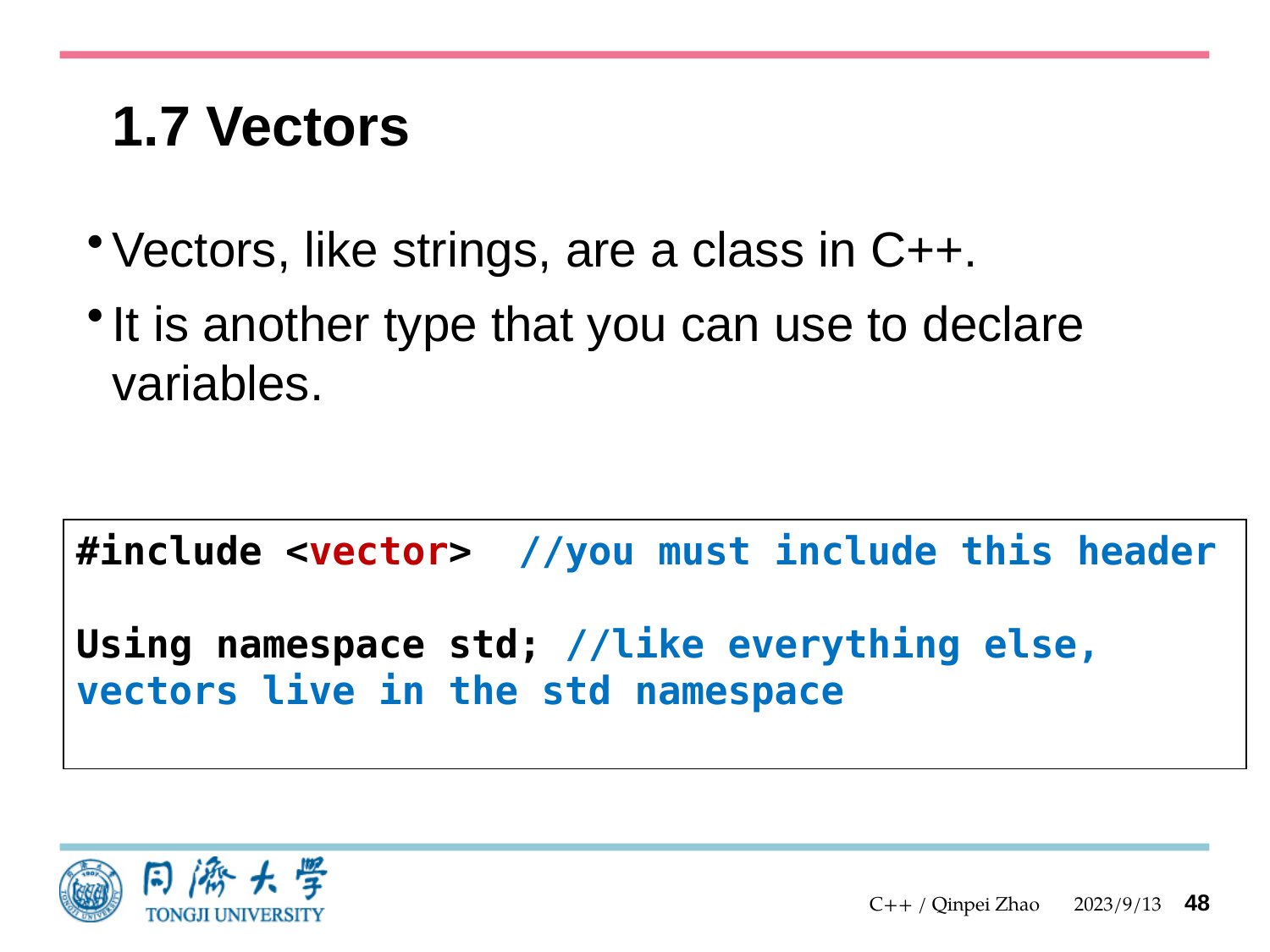

# 1.7 Vectors
Vectors, like strings, are a class in C++.
It is another type that you can use to declare variables.
#include <vector>  //you must include this header

Using namespace std; //like everything else, vectors live in the std namespace

C++ / Qinpei Zhao
2023/9/13
48